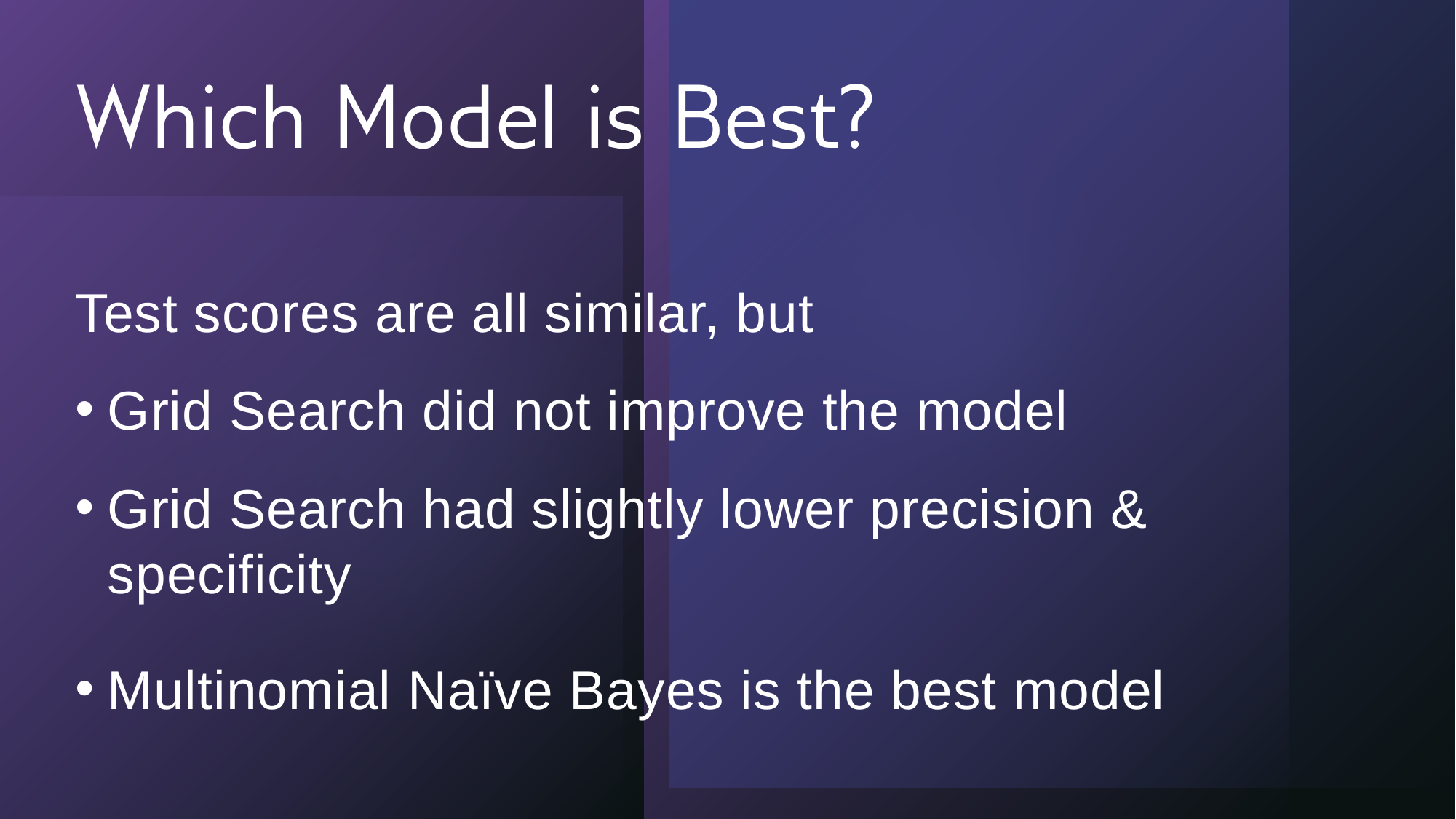

# Which Model is Best?
Test scores are all similar, but
Grid Search did not improve the model
Grid Search had slightly lower precision & specificity
Multinomial Naïve Bayes is the best model